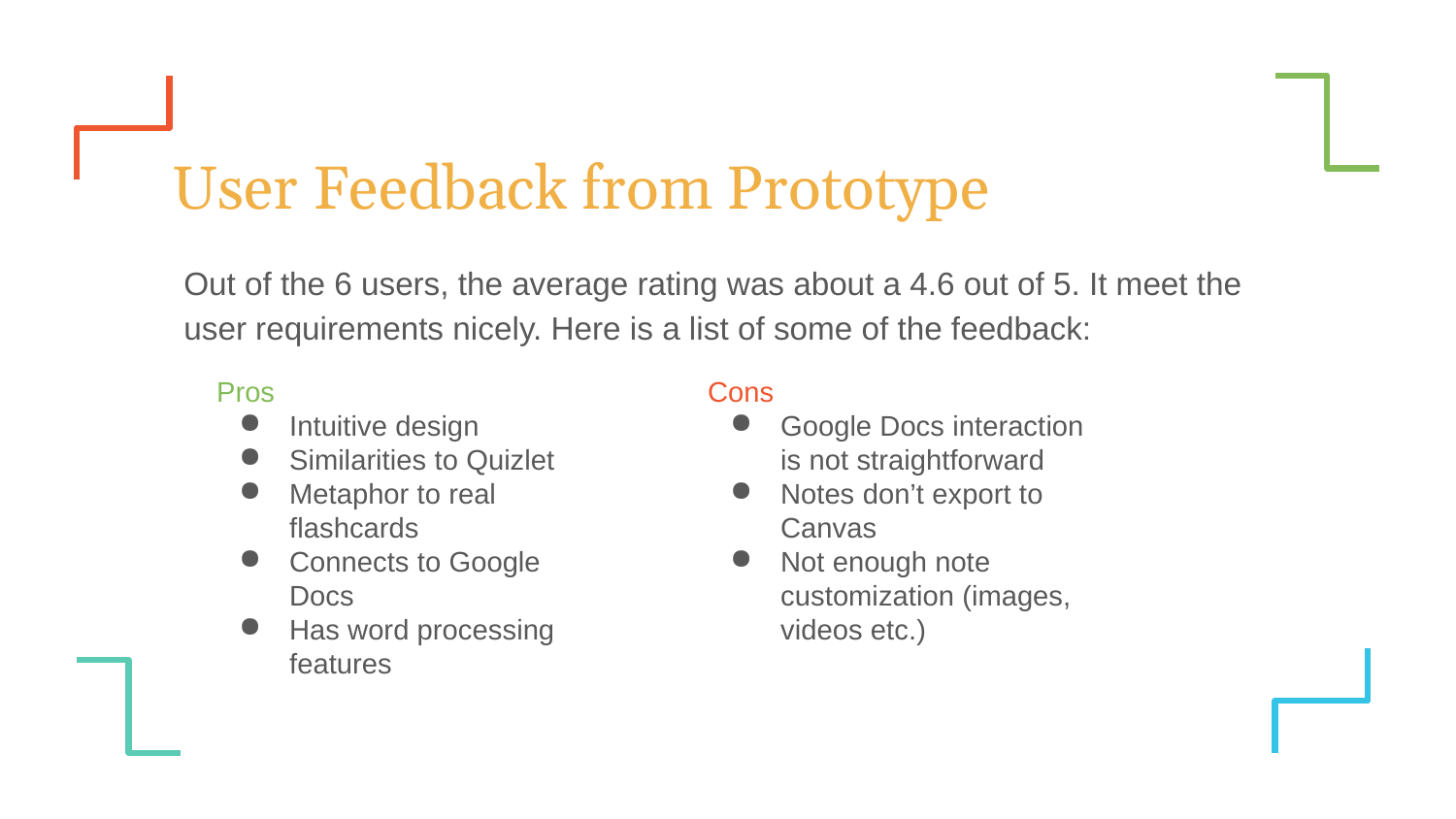

# User Feedback from Prototype
Out of the 6 users, the average rating was about a 4.6 out of 5. It meet the user requirements nicely. Here is a list of some of the feedback:
Pros
Intuitive design
Similarities to Quizlet
Metaphor to real flashcards
Connects to Google Docs
Has word processing features
Cons
Google Docs interaction is not straightforward
Notes don’t export to Canvas
Not enough note customization (images, videos etc.)